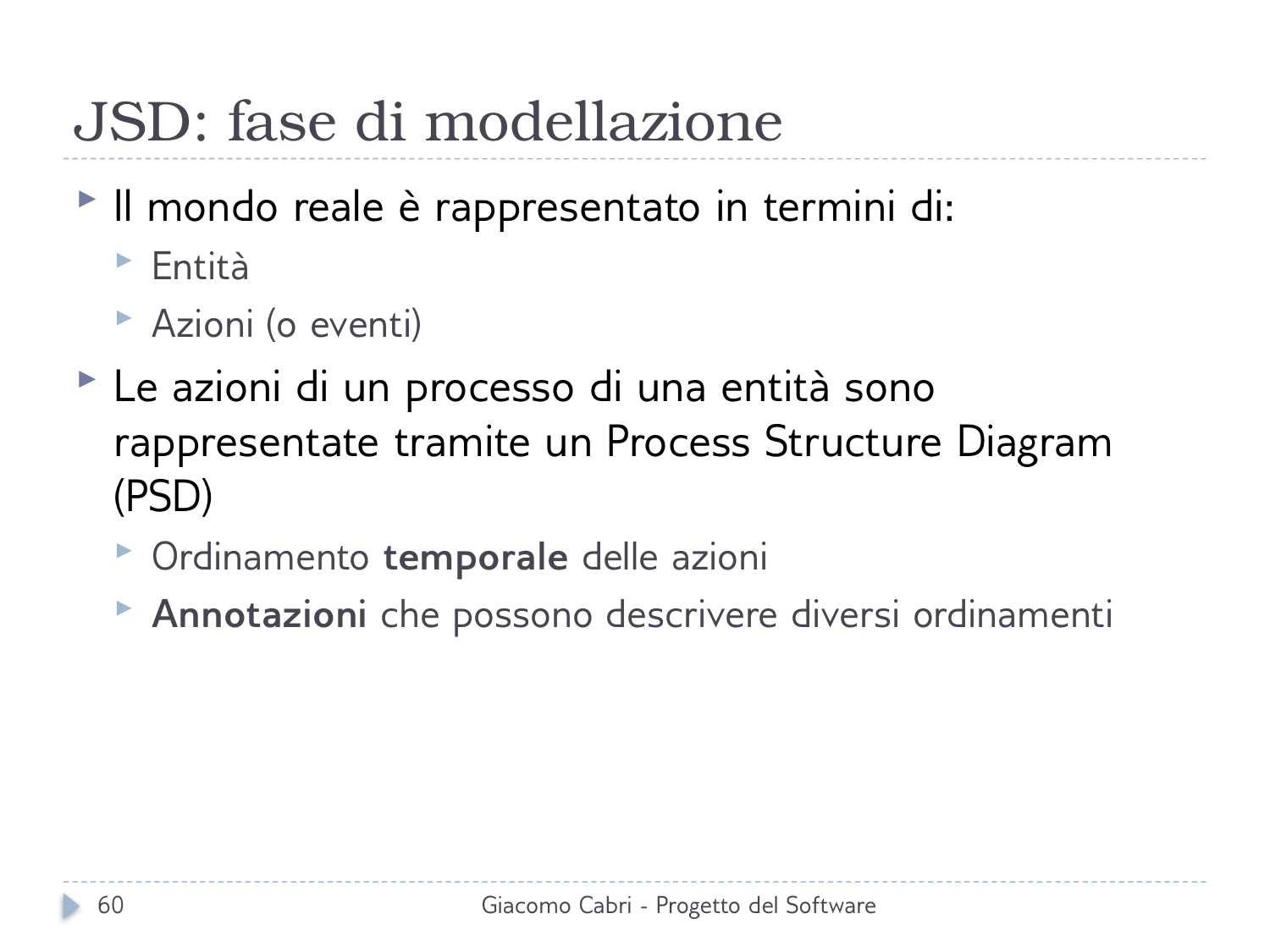

# JSD: fase di modellazione
Il mondo reale è rappresentato in termini di:
Entità
Azioni (o eventi)
Le azioni di un processo di una entità sono rappresentate tramite un Process Structure Diagram (PSD)
Ordinamento temporale delle azioni
Annotazioni che possono descrivere diversi ordinamenti

60
Giacomo Cabri - Progetto del Software